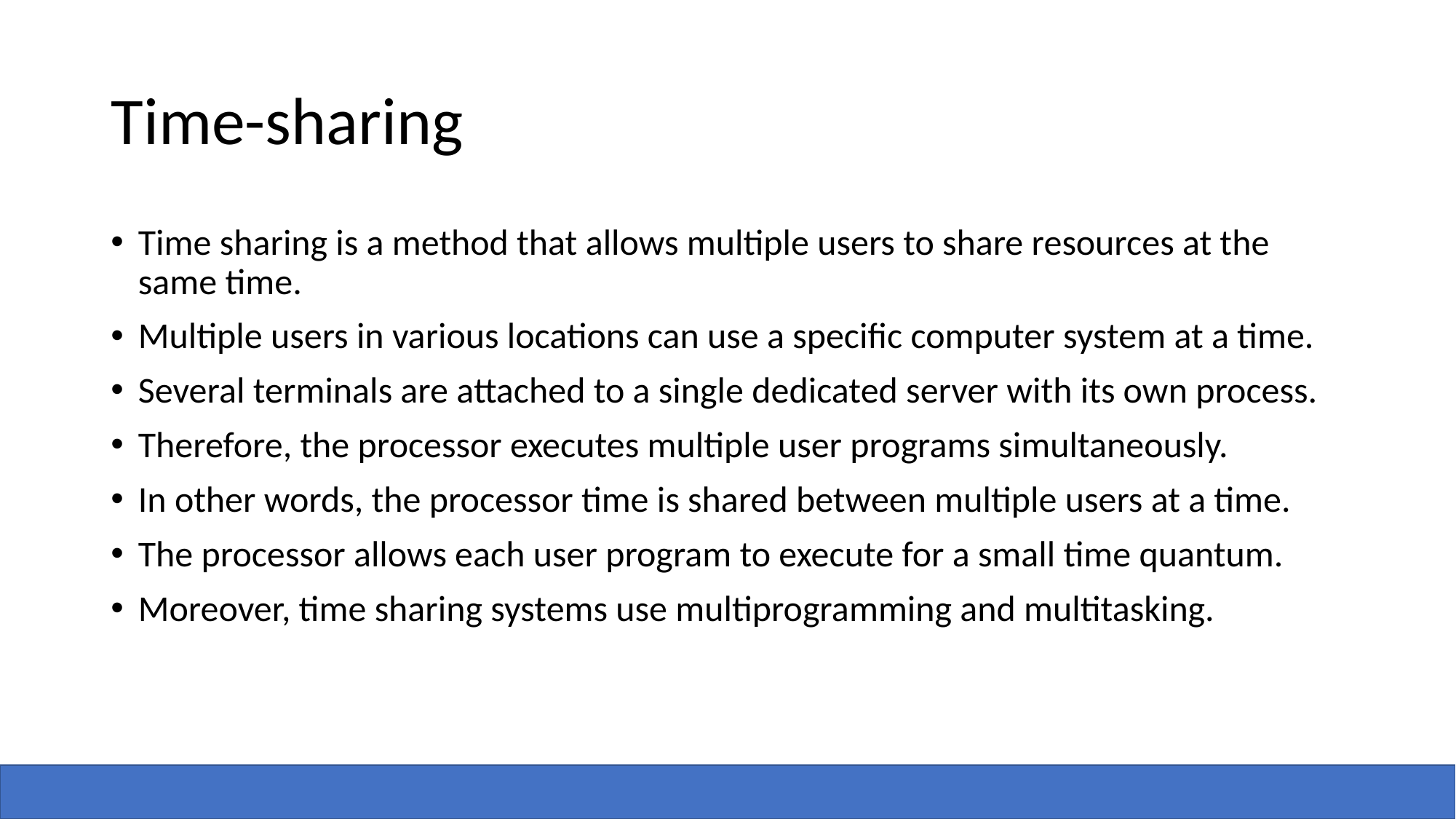

# Time-sharing
Time sharing is a method that allows multiple users to share resources at the same time.
Multiple users in various locations can use a specific computer system at a time.
Several terminals are attached to a single dedicated server with its own process.
Therefore, the processor executes multiple user programs simultaneously.
In other words, the processor time is shared between multiple users at a time.
The processor allows each user program to execute for a small time quantum.
Moreover, time sharing systems use multiprogramming and multitasking.